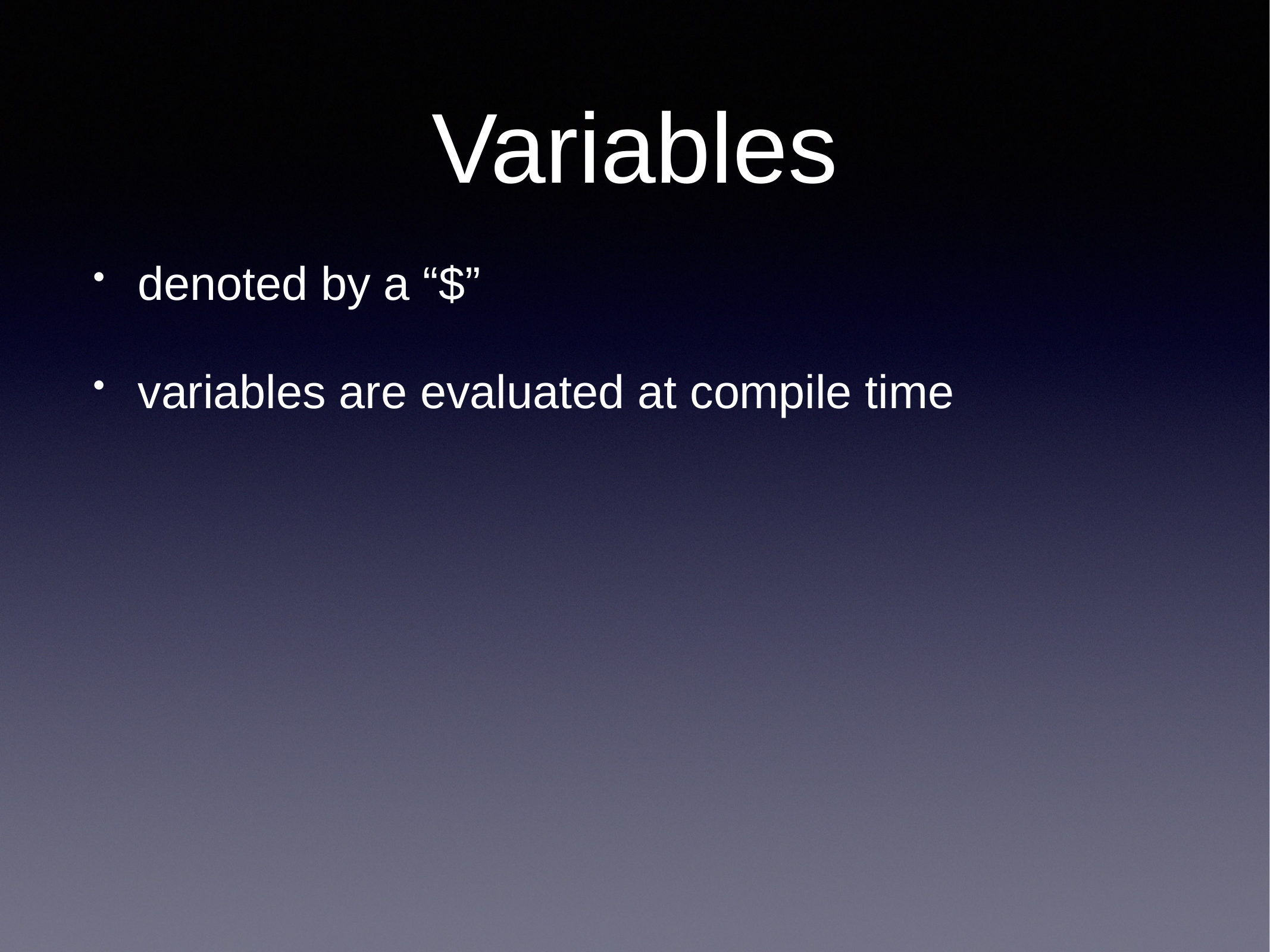

# Variables
denoted by a “$”
variables are evaluated at compile time